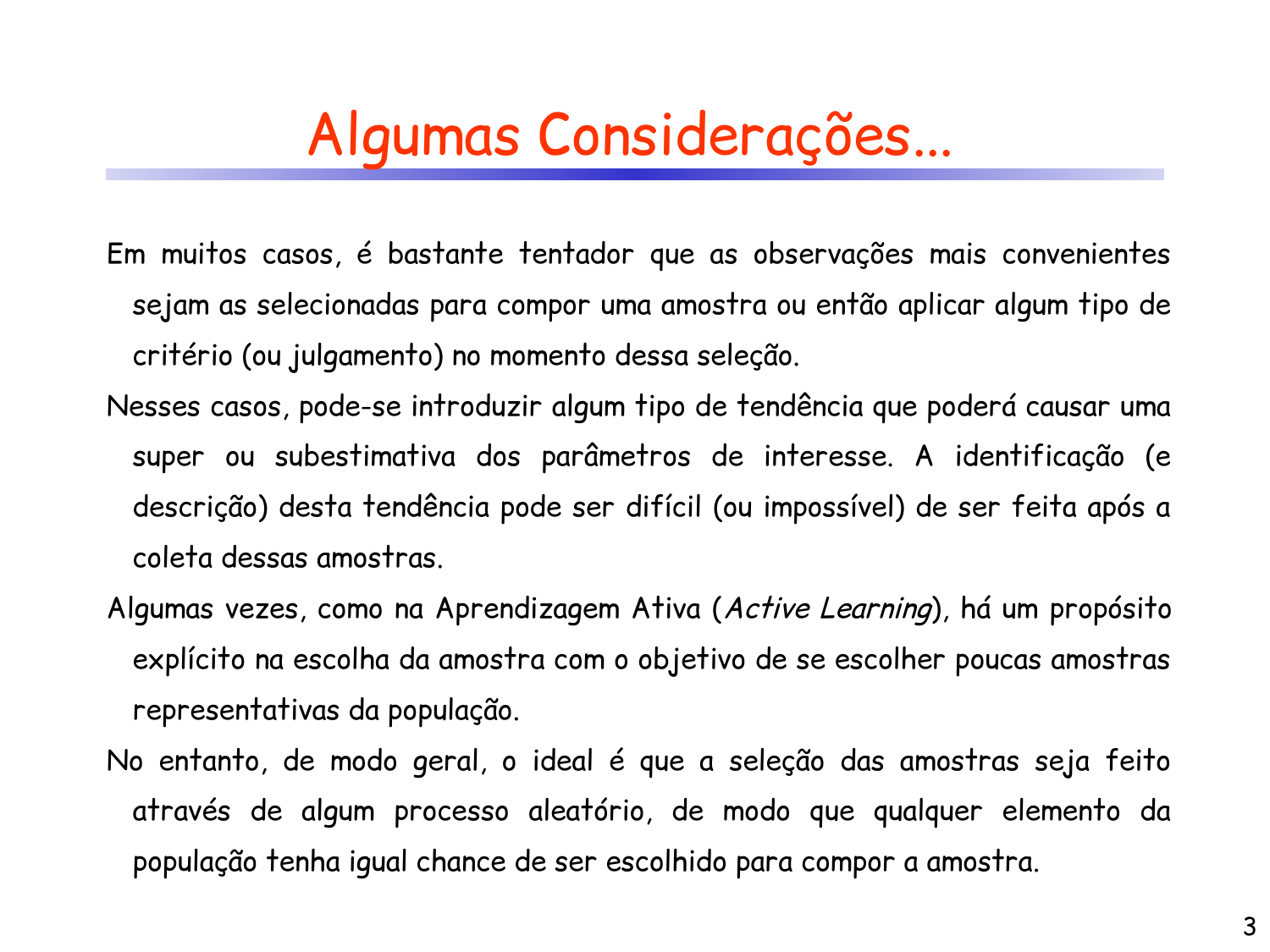

# Algumas Considerações...
Em muitos casos, é bastante tentador que as observações mais convenientes sejam as selecionadas para compor uma amostra ou então aplicar algum tipo de critério (ou julgamento) no momento dessa seleção.
Nesses casos, pode-se introduzir algum tipo de tendência que poderá causar uma super ou subestimativa dos parâmetros de interesse. A identificação (e descrição) desta tendência pode ser difícil (ou impossível) de ser feita após a coleta dessas amostras.
Algumas vezes, como na Aprendizagem Ativa (Active Learning), há um propósito explícito na escolha da amostra com o objetivo de se escolher poucas amostras representativas da população.
No entanto, de modo geral, o ideal é que a seleção das amostras seja feito através de algum processo aleatório, de modo que qualquer elemento da população tenha igual chance de ser escolhido para compor a amostra.
3